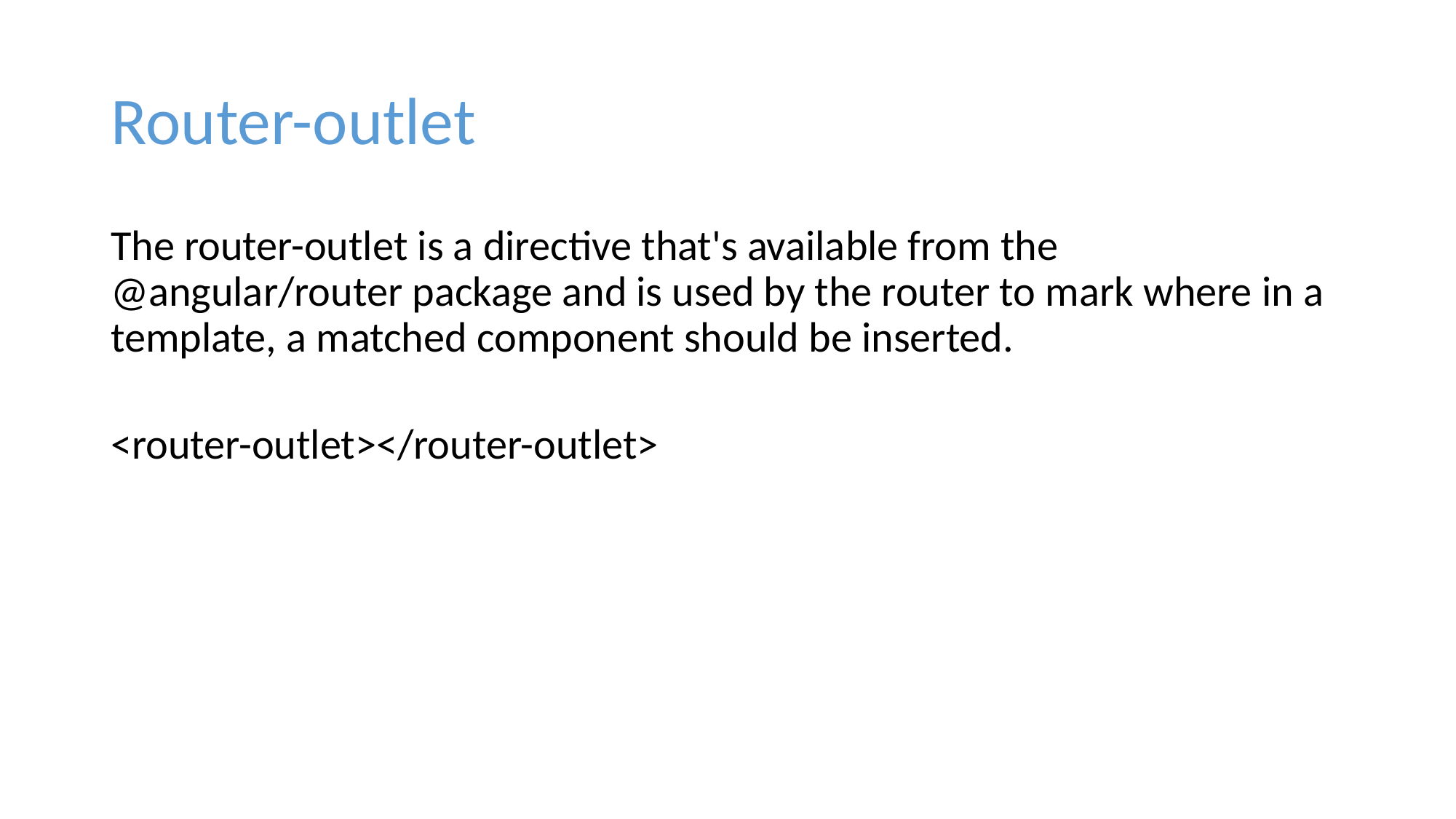

# Router-outlet
The router-outlet is a directive that's available from the @angular/router package and is used by the router to mark where in a template, a matched component should be inserted.
<router-outlet></router-outlet>